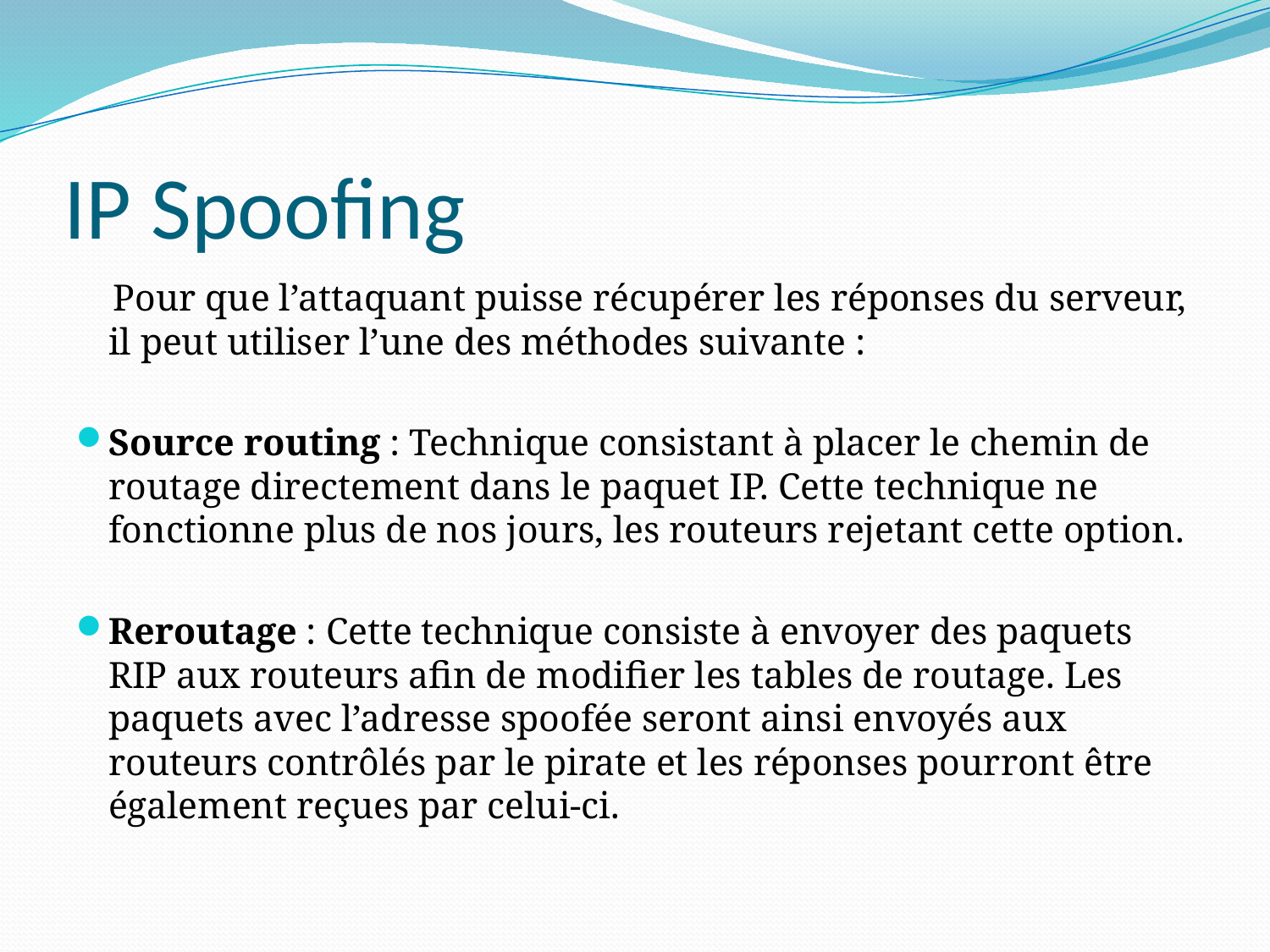

# IP Spoofing
    Pour que l’attaquant puisse récupérer les réponses du serveur, il peut utiliser l’une des méthodes suivante :

Source routing : Technique consistant à placer le chemin de routage directement dans le paquet IP. Cette technique ne fonctionne plus de nos jours, les routeurs rejetant cette option.

Reroutage : Cette technique consiste à envoyer des paquets RIP aux routeurs afin de modifier les tables de routage. Les paquets avec l’adresse spoofée seront ainsi envoyés aux routeurs contrôlés par le pirate et les réponses pourront être également reçues par celui-ci.